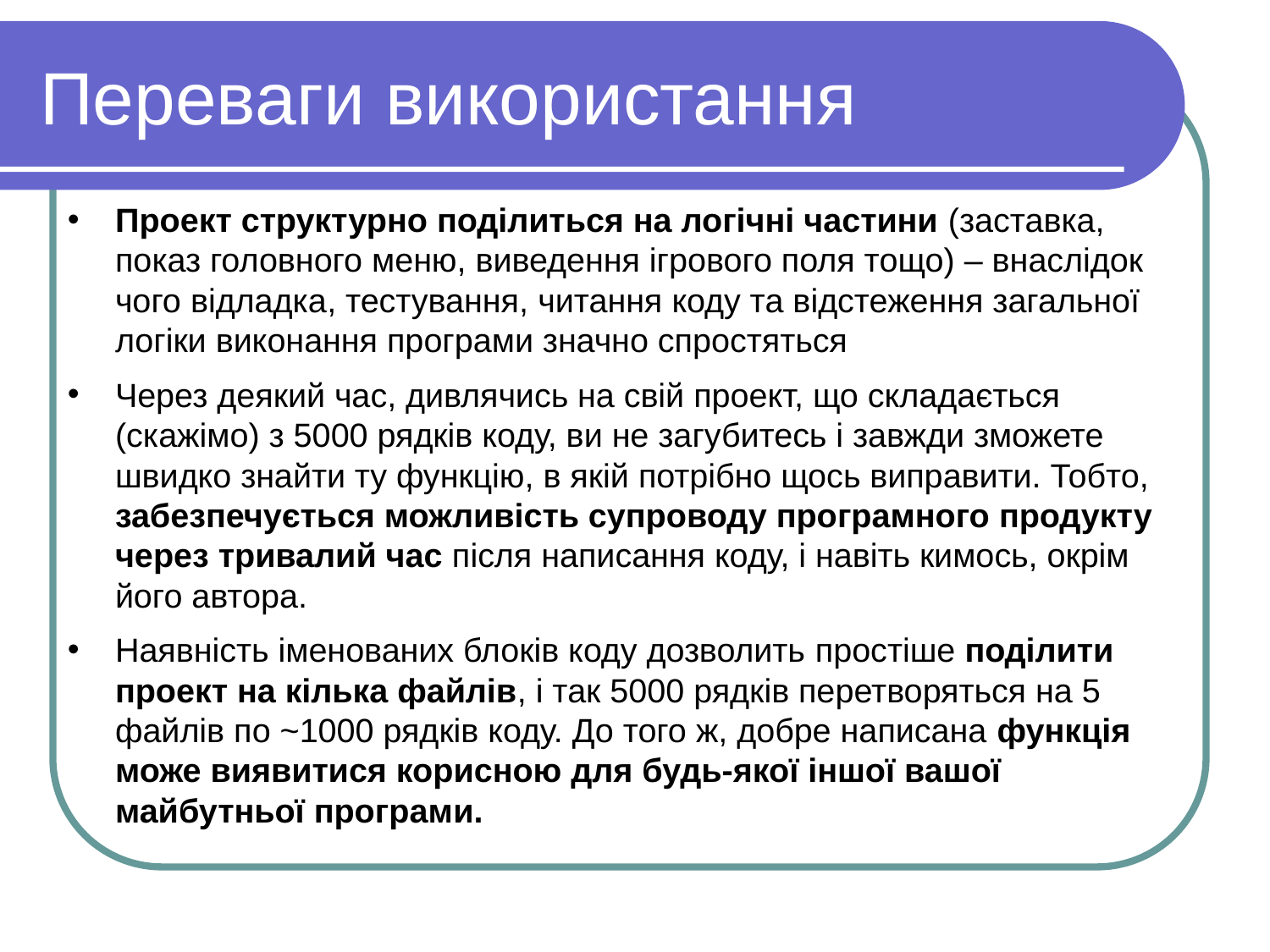

# Переваги використання
Проект структурно поділиться на логічні частини (заставка, показ головного меню, виведення ігрового поля тощо) – внаслідок чого відладка, тестування, читання коду та відстеження загальної логіки виконання програми значно спростяться
Через деякий час, дивлячись на свій проект, що складається (скажімо) з 5000 рядків коду, ви не загубитесь і завжди зможете швидко знайти ту функцію, в якій потрібно щось виправити. Тобто, забезпечується можливість супроводу програмного продукту через тривалий час після написання коду, і навіть кимось, окрім його автора.
Наявність іменованих блоків коду дозволить простіше поділити проект на кілька файлів, і так 5000 рядків перетворяться на 5 файлів по ~1000 рядків коду. До того ж, добре написана функція може виявитися корисною для будь-якої іншої вашої майбутньої програми.